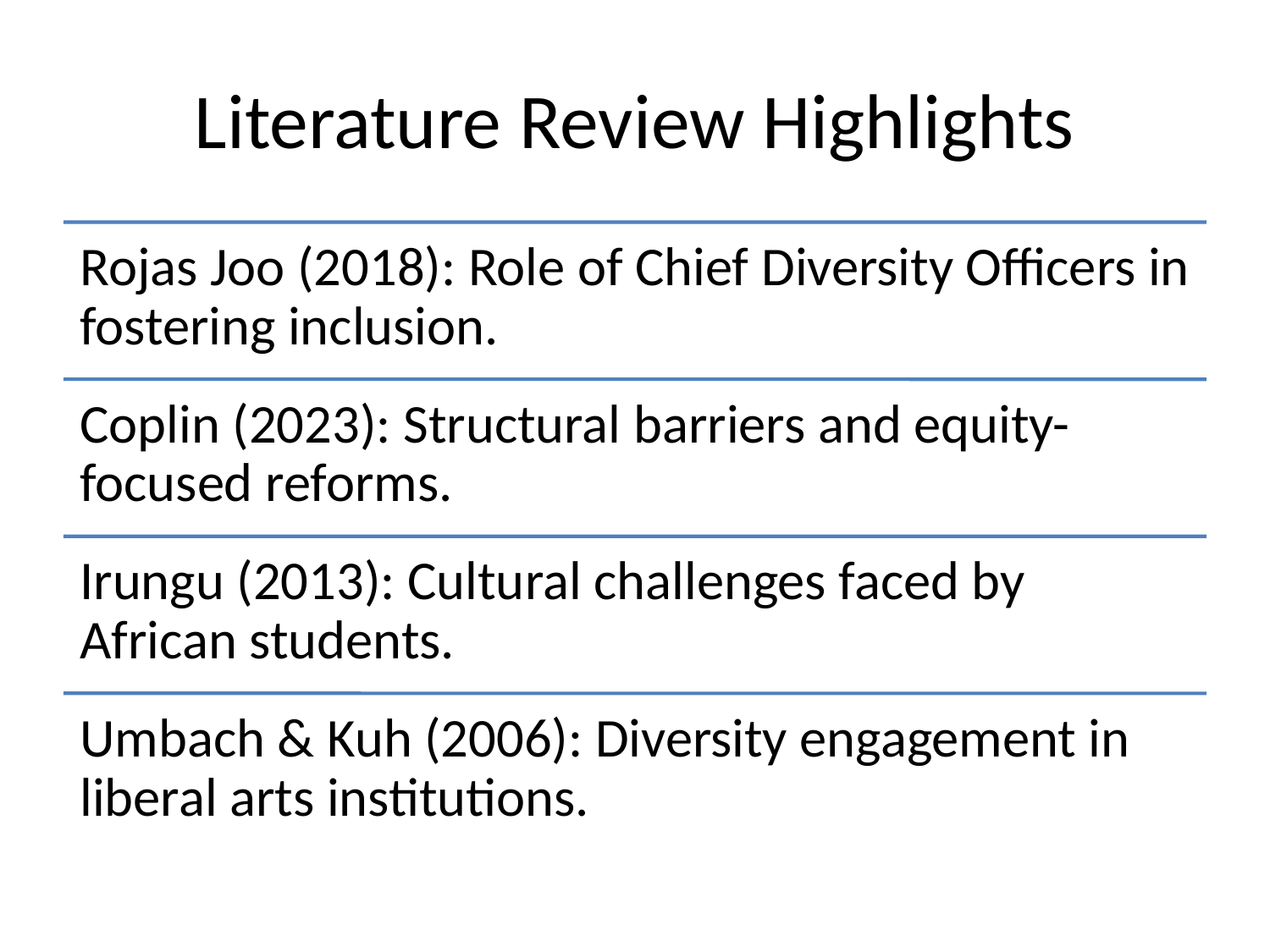

# Literature Review Highlights
Rojas Joo (2018): Role of Chief Diversity Officers in fostering inclusion.
Coplin (2023): Structural barriers and equity-focused reforms.
Irungu (2013): Cultural challenges faced by African students.
Umbach & Kuh (2006): Diversity engagement in liberal arts institutions.